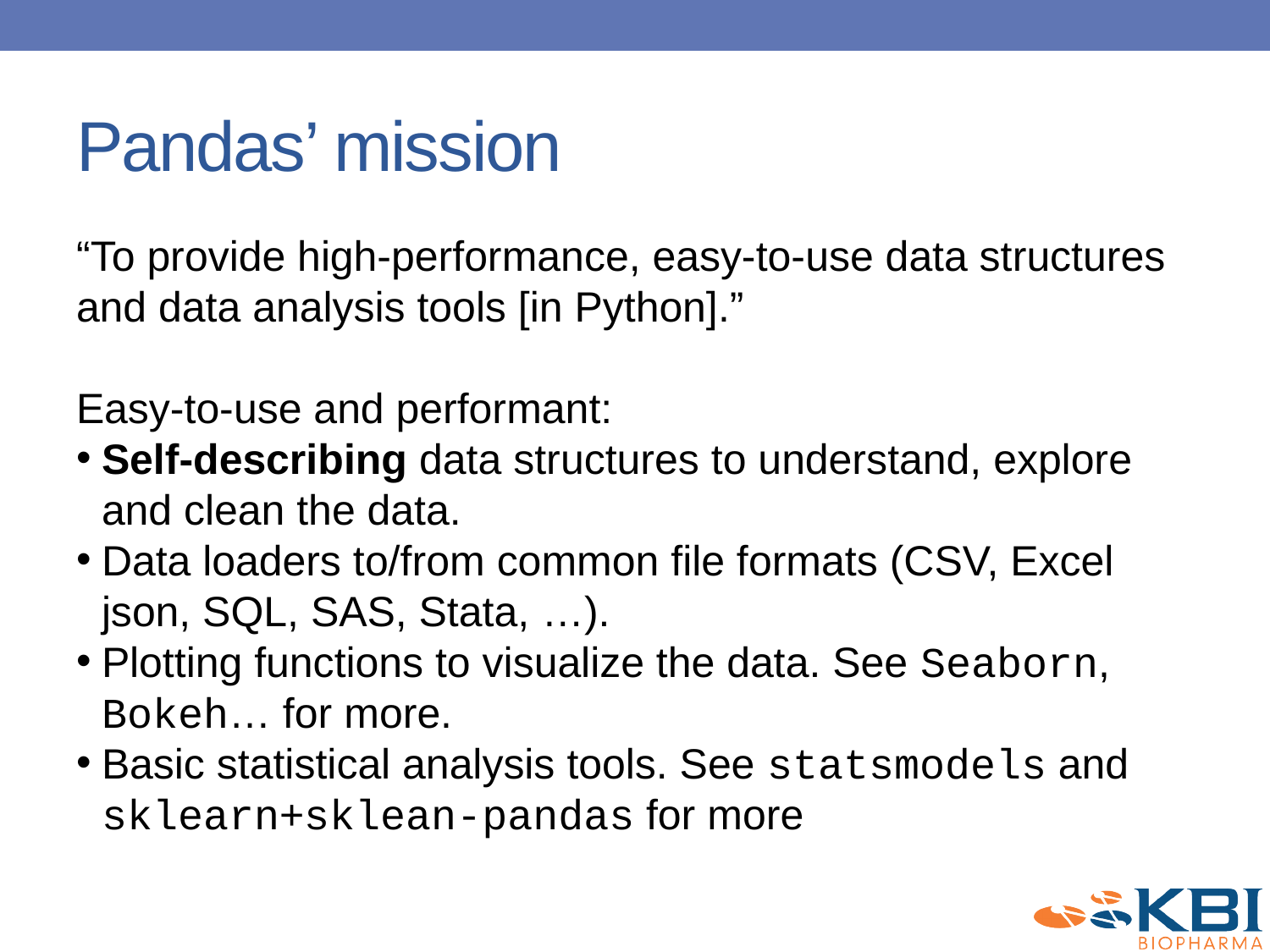

# Pandas’ mission
“To provide high-performance, easy-to-use data structures and data analysis tools [in Python].”

Easy-to-use and performant:
Self-describing data structures to understand, explore and clean the data.
Data loaders to/from common file formats (CSV, Excel json, SQL, SAS, Stata, …).
Plotting functions to visualize the data. See Seaborn, Bokeh… for more.
Basic statistical analysis tools. See statsmodels and sklearn+sklean-pandas for more